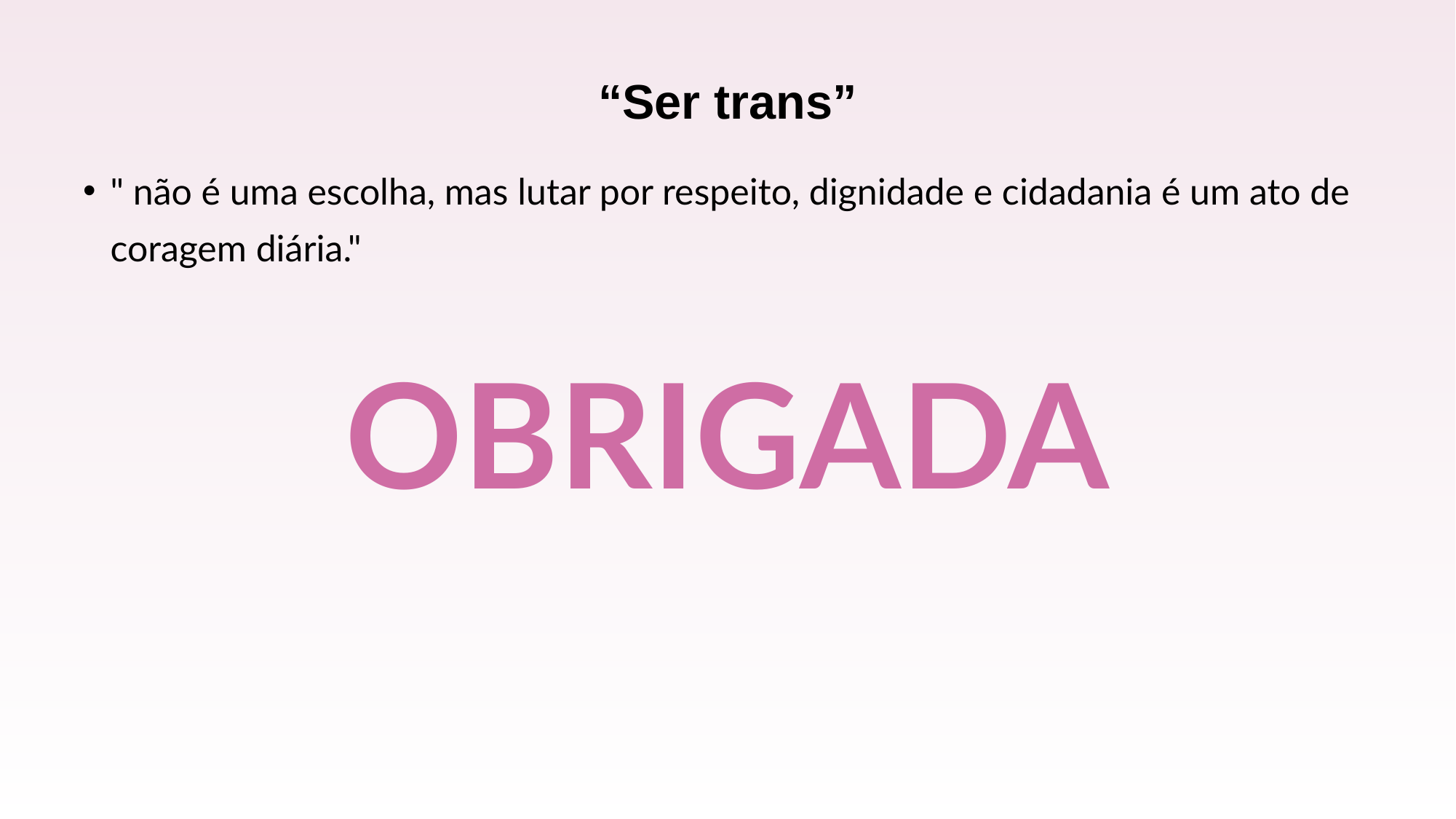

# “Ser trans”
" não é uma escolha, mas lutar por respeito, dignidade e cidadania é um ato de coragem diária."
OBRIGADA